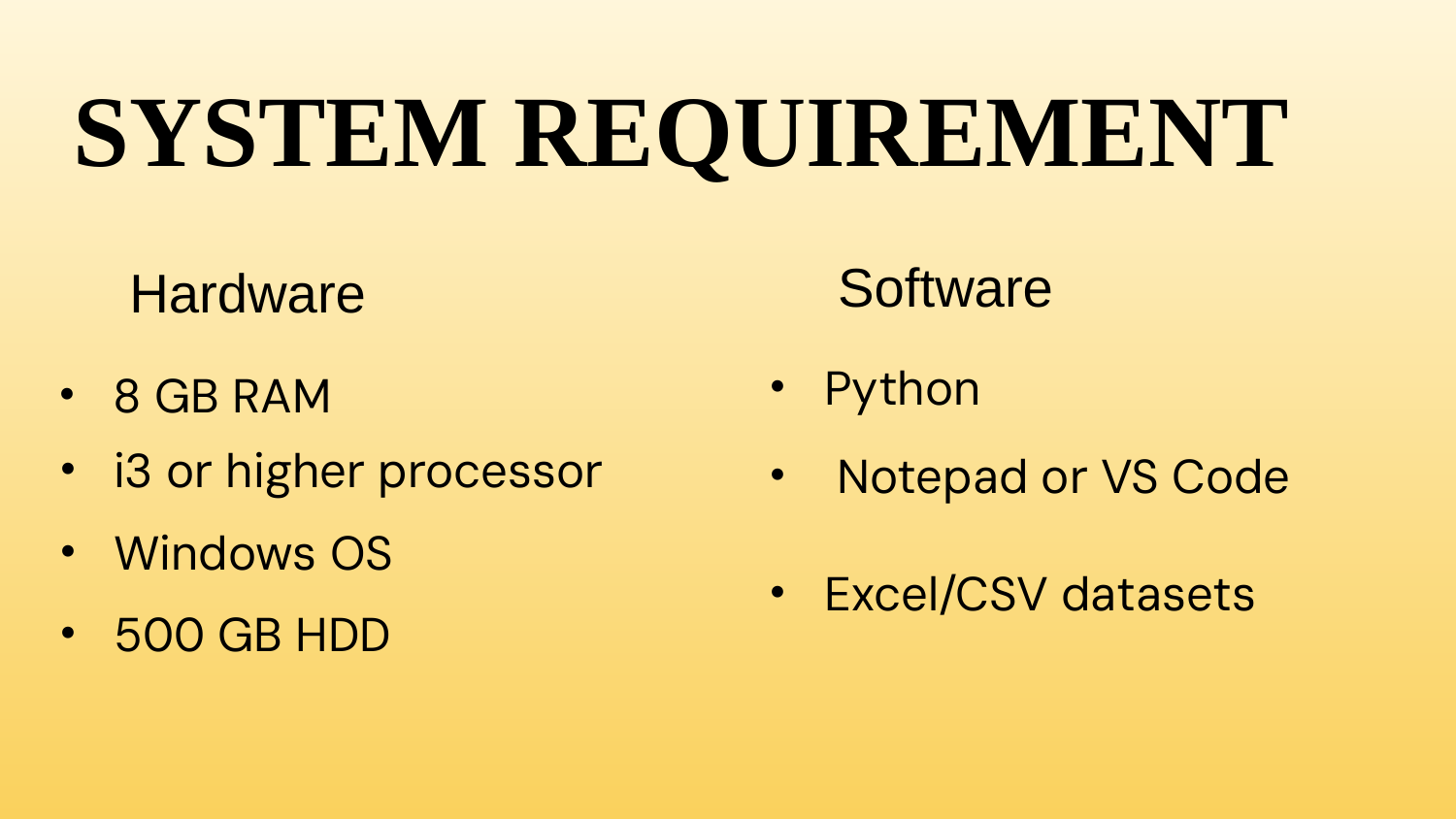

SYSTEM REQUIREMENT

Software
Hardware
Python
8 GB RAM
i3 or higher processor
 Notepad or VS Code
Windows OS
Excel/CSV datasets
500 GB HDD